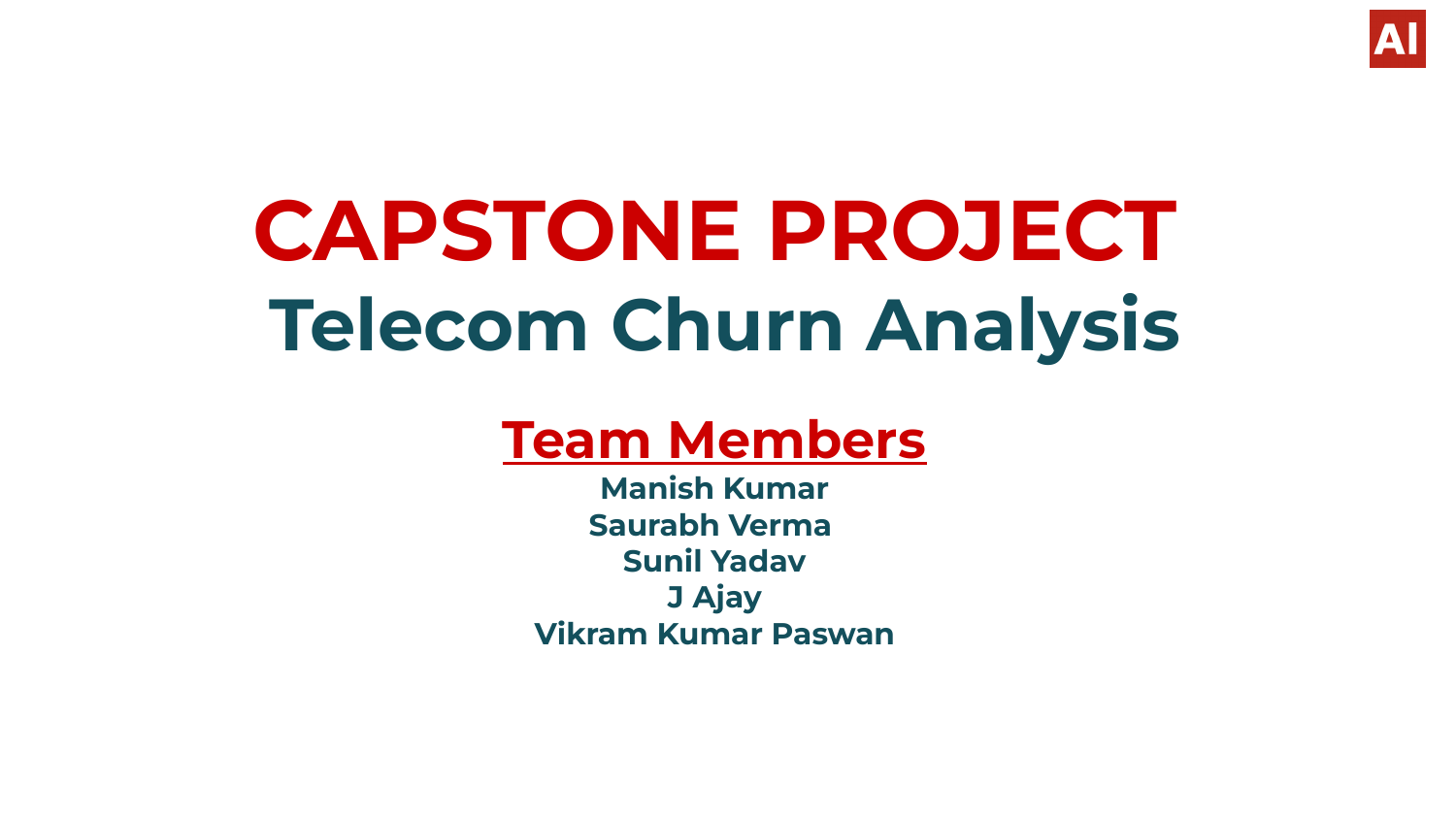

# CAPSTONE PROJECT
 Telecom Churn Analysis

Team Members
Manish Kumar
Saurabh Verma
Sunil Yadav
J Ajay
Vikram Kumar Paswan